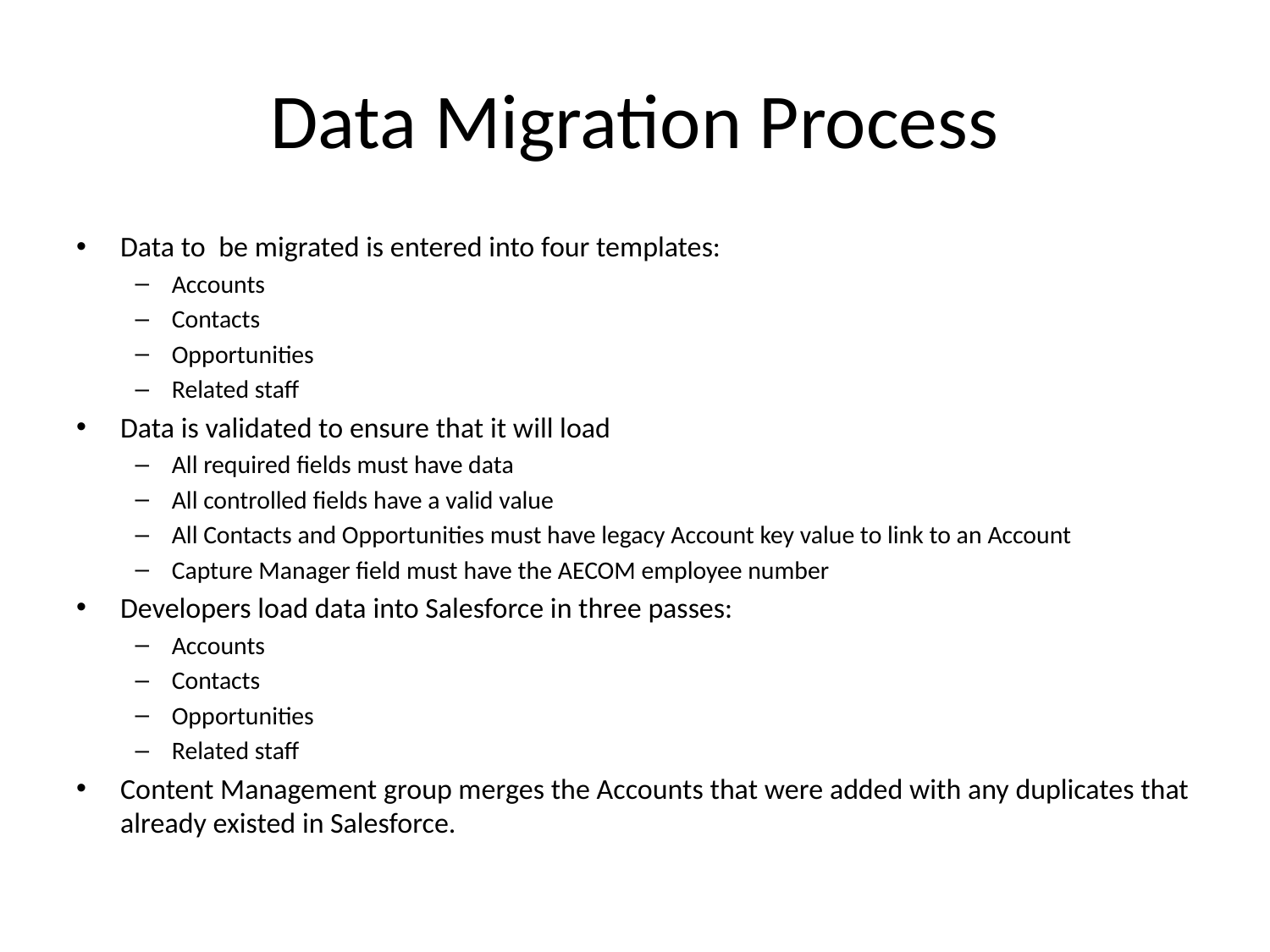

# Data Migration Process
Data to  be migrated is entered into four templates:
Accounts
Contacts
Opportunities
Related staff
Data is validated to ensure that it will load
All required fields must have data
All controlled fields have a valid value
All Contacts and Opportunities must have legacy Account key value to link to an Account
Capture Manager field must have the AECOM employee number
Developers load data into Salesforce in three passes:
Accounts
Contacts
Opportunities
Related staff
Content Management group merges the Accounts that were added with any duplicates that already existed in Salesforce.